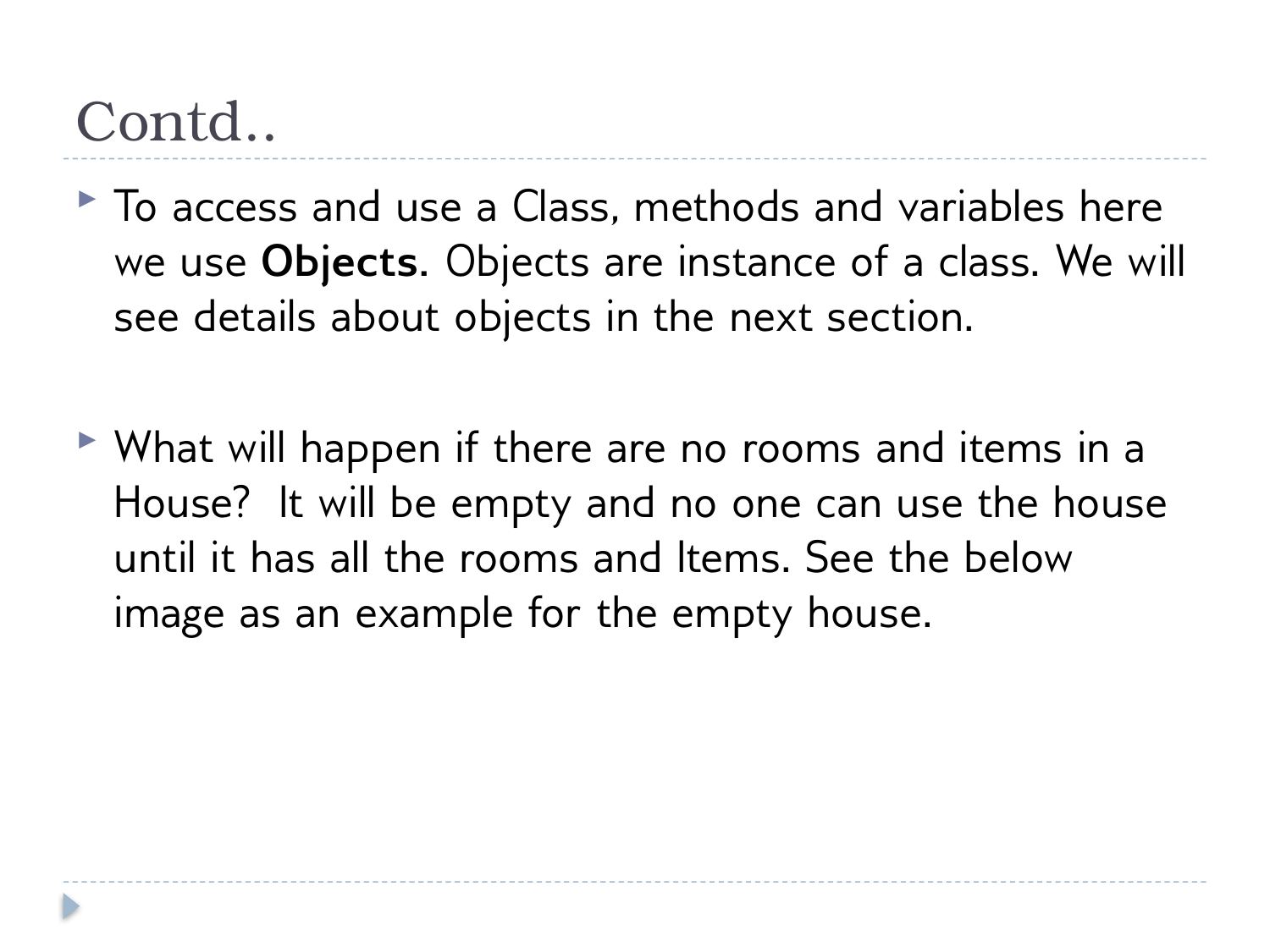

# Contd..
To access and use a Class, methods and variables here we use Objects. Objects are instance of a class. We will see details about objects in the next section.

What will happen if there are no rooms and items in a House?  It will be empty and no one can use the house until it has all the rooms and Items. See the below image as an example for the empty house.